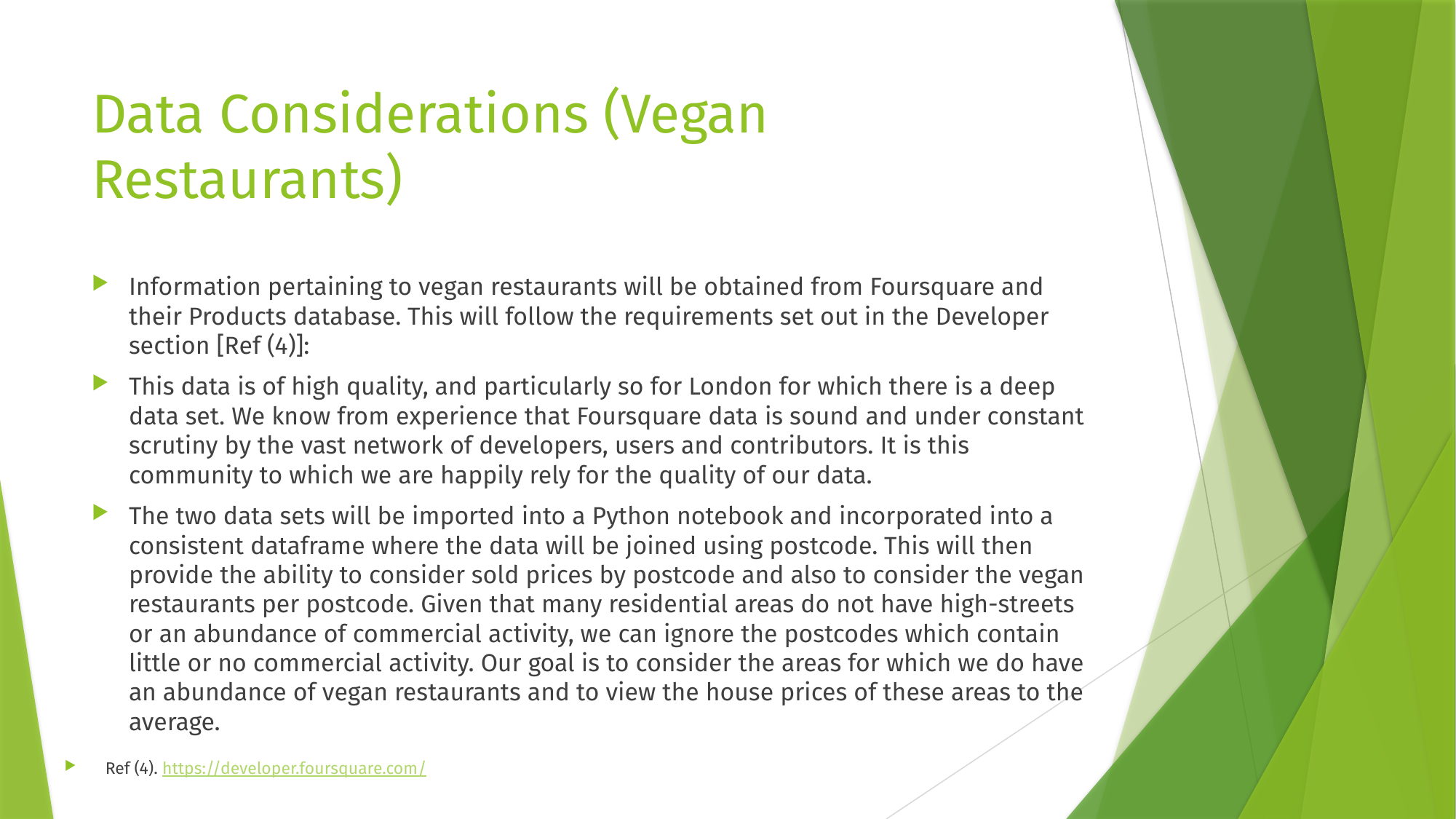

# Data Considerations (Vegan Restaurants)
Information pertaining to vegan restaurants will be obtained from Foursquare and their Products database. This will follow the requirements set out in the Developer section [Ref (4)]:
This data is of high quality, and particularly so for London for which there is a deep data set. We know from experience that Foursquare data is sound and under constant scrutiny by the vast network of developers, users and contributors. It is this community to which we are happily rely for the quality of our data.
The two data sets will be imported into a Python notebook and incorporated into a consistent dataframe where the data will be joined using postcode. This will then provide the ability to consider sold prices by postcode and also to consider the vegan restaurants per postcode. Given that many residential areas do not have high-streets or an abundance of commercial activity, we can ignore the postcodes which contain little or no commercial activity. Our goal is to consider the areas for which we do have an abundance of vegan restaurants and to view the house prices of these areas to the average.

Ref (4). https://developer.foursquare.com/